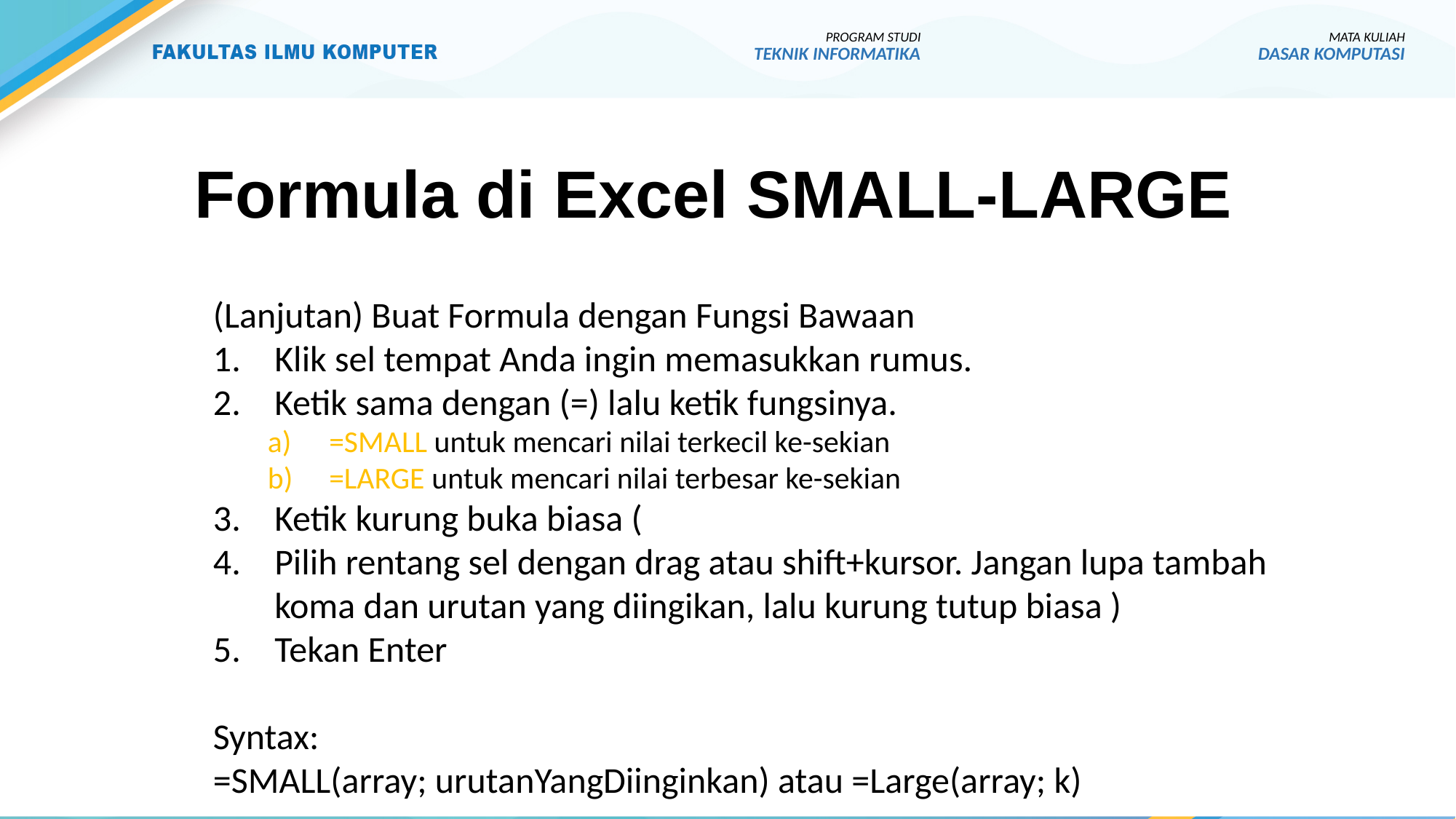

PROGRAM STUDI
TEKNIK INFORMATIKA
MATA KULIAH
DASAR KOMPUTASI

# Formula di Excel SMALL-LARGE
(Lanjutan) Buat Formula dengan Fungsi Bawaan
Klik sel tempat Anda ingin memasukkan rumus.
Ketik sama dengan (=) lalu ketik fungsinya.
=SMALL untuk mencari nilai terkecil ke-sekian
=LARGE untuk mencari nilai terbesar ke-sekian
Ketik kurung buka biasa (
Pilih rentang sel dengan drag atau shift+kursor. Jangan lupa tambah koma dan urutan yang diingikan, lalu kurung tutup biasa )
Tekan Enter

Syntax:
=SMALL(array; urutanYangDiinginkan) atau =Large(array; k)